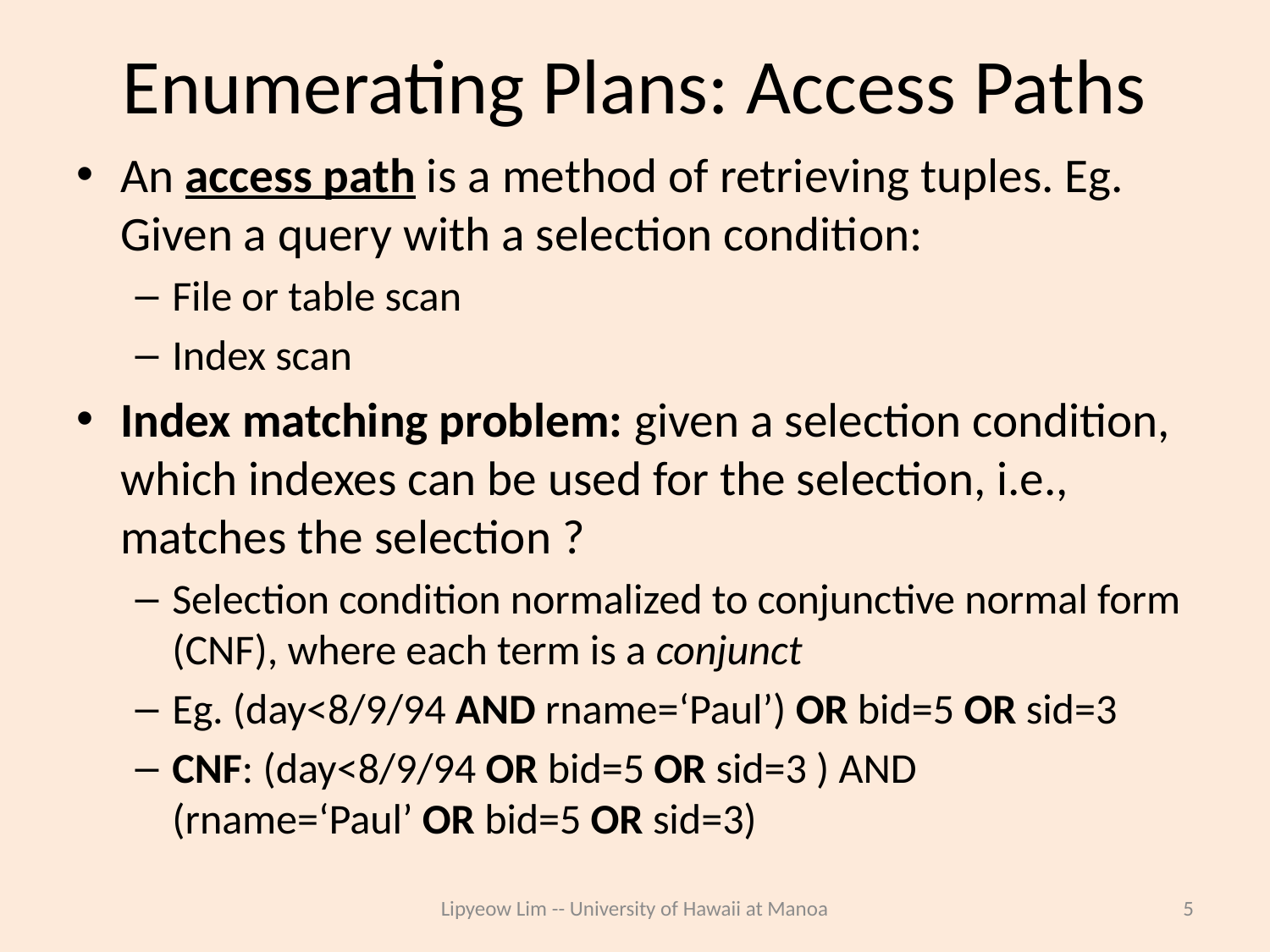

# Enumerating Plans: Access Paths
An access path is a method of retrieving tuples. Eg. Given a query with a selection condition:
File or table scan
Index scan
Index matching problem: given a selection condition, which indexes can be used for the selection, i.e., matches the selection ?
Selection condition normalized to conjunctive normal form (CNF), where each term is a conjunct
Eg. (day<8/9/94 AND rname=‘Paul’) OR bid=5 OR sid=3
CNF: (day<8/9/94 OR bid=5 OR sid=3 ) AND           (rname=‘Paul’ OR bid=5 OR sid=3)
Lipyeow Lim -- University of Hawaii at Manoa
5